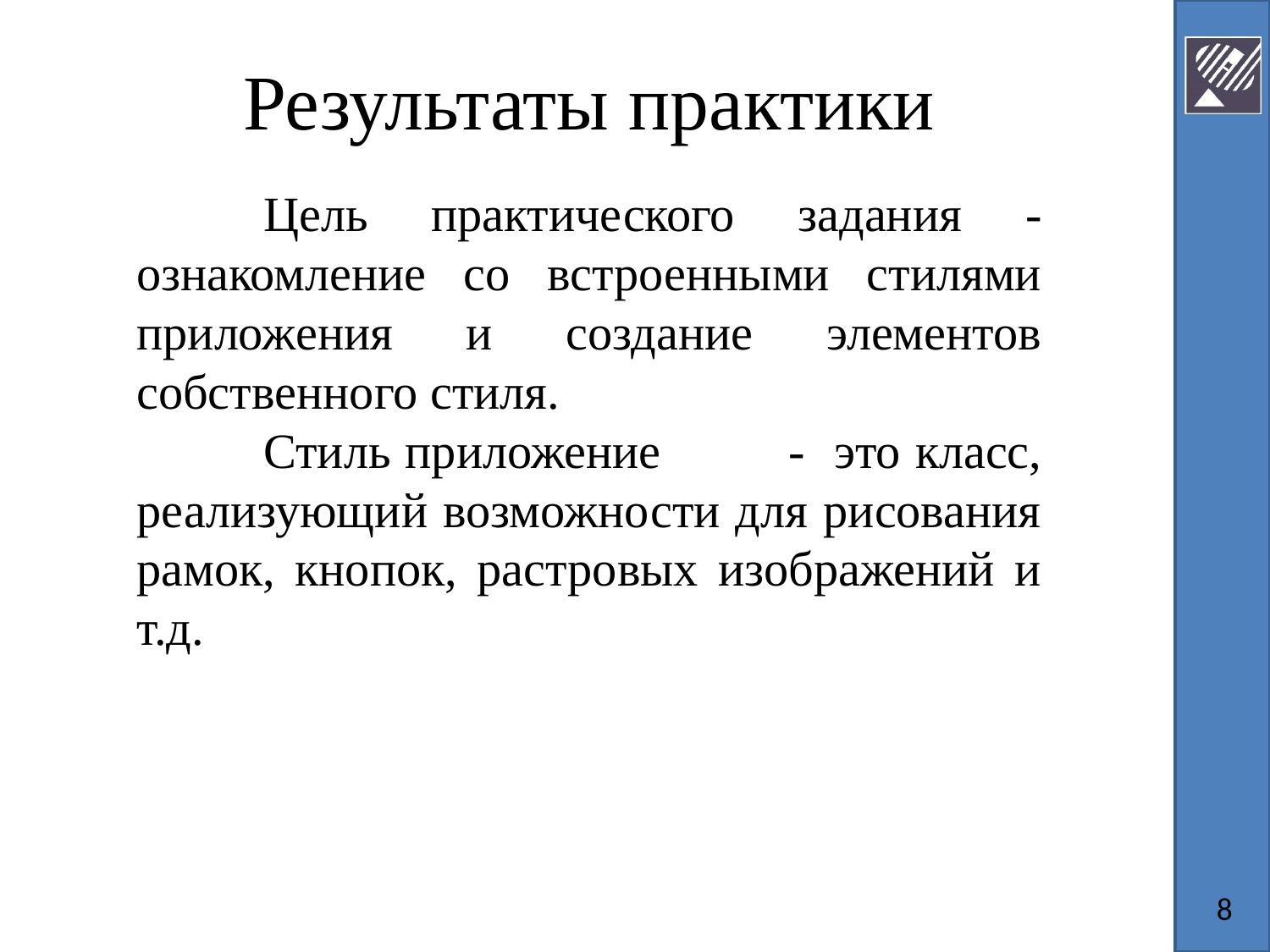

# Результаты практики
	Цель практического задания - ознакомление со встроенными стилями приложения и создание элементов собственного стиля.
	Стиль приложение	 -  это класс, реализующий возможности для рисования рамок, кнопок, растровых изображений и т.д.
8